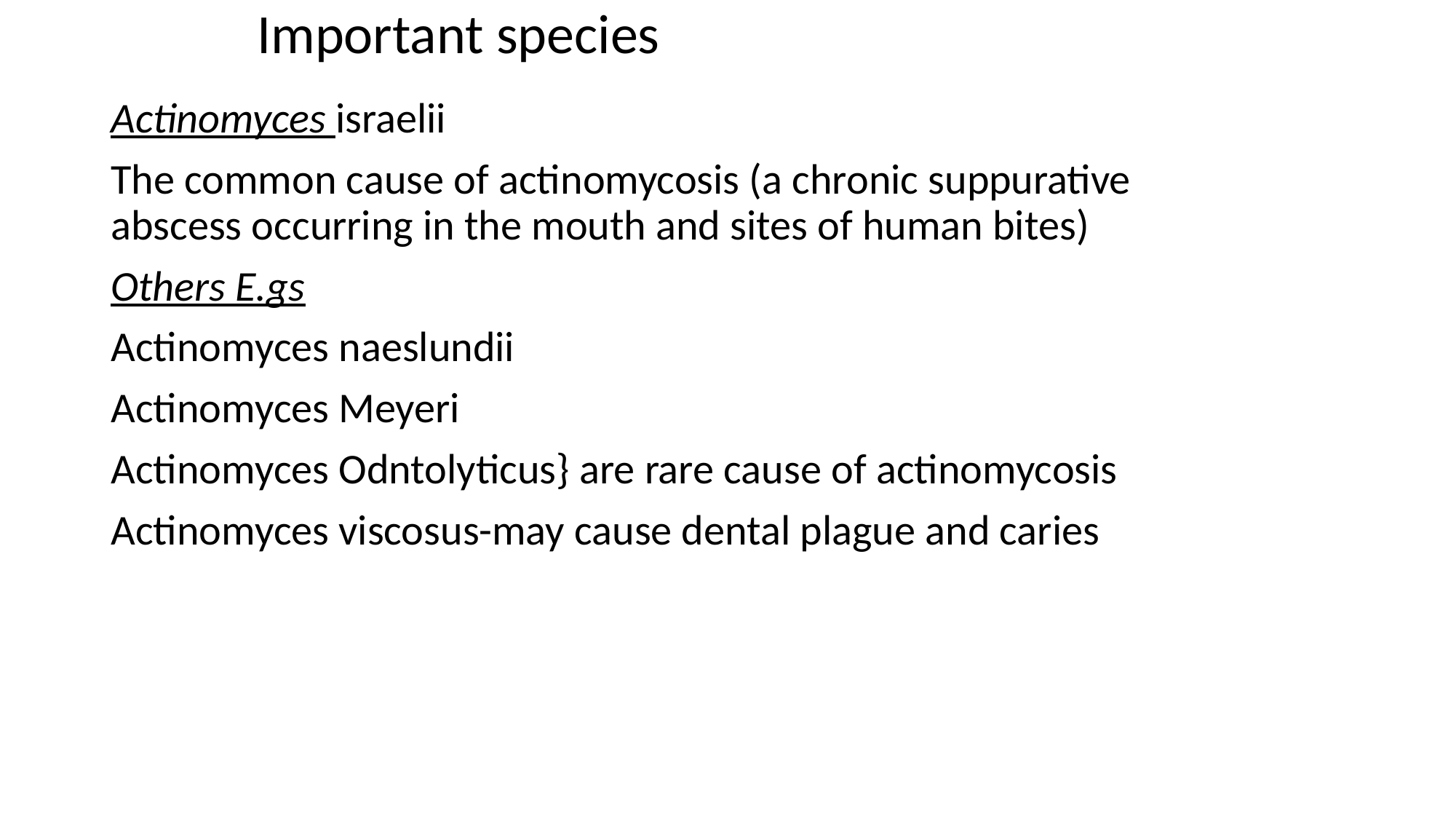

# Important species
Actinomyces israelii
The common cause of actinomycosis (a chronic suppurative abscess occurring in the mouth and sites of human bites)
Others E.gs
Actinomyces naeslundii
Actinomyces Meyeri
Actinomyces Odntolyticus} are rare cause of actinomycosis
Actinomyces viscosus-may cause dental plague and caries